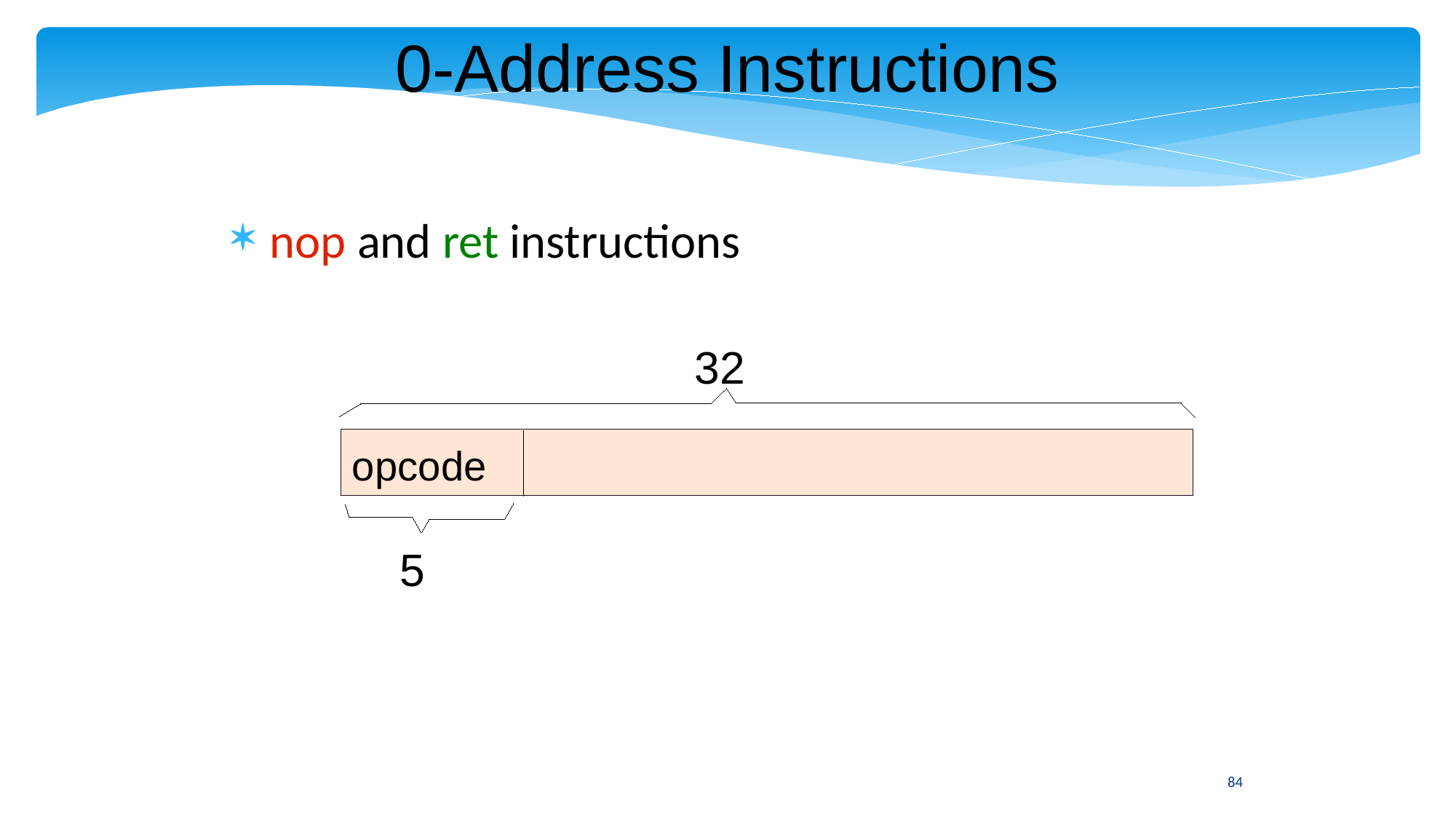

0-Address Instructions
nop and ret instructions

32

opcode

5
84